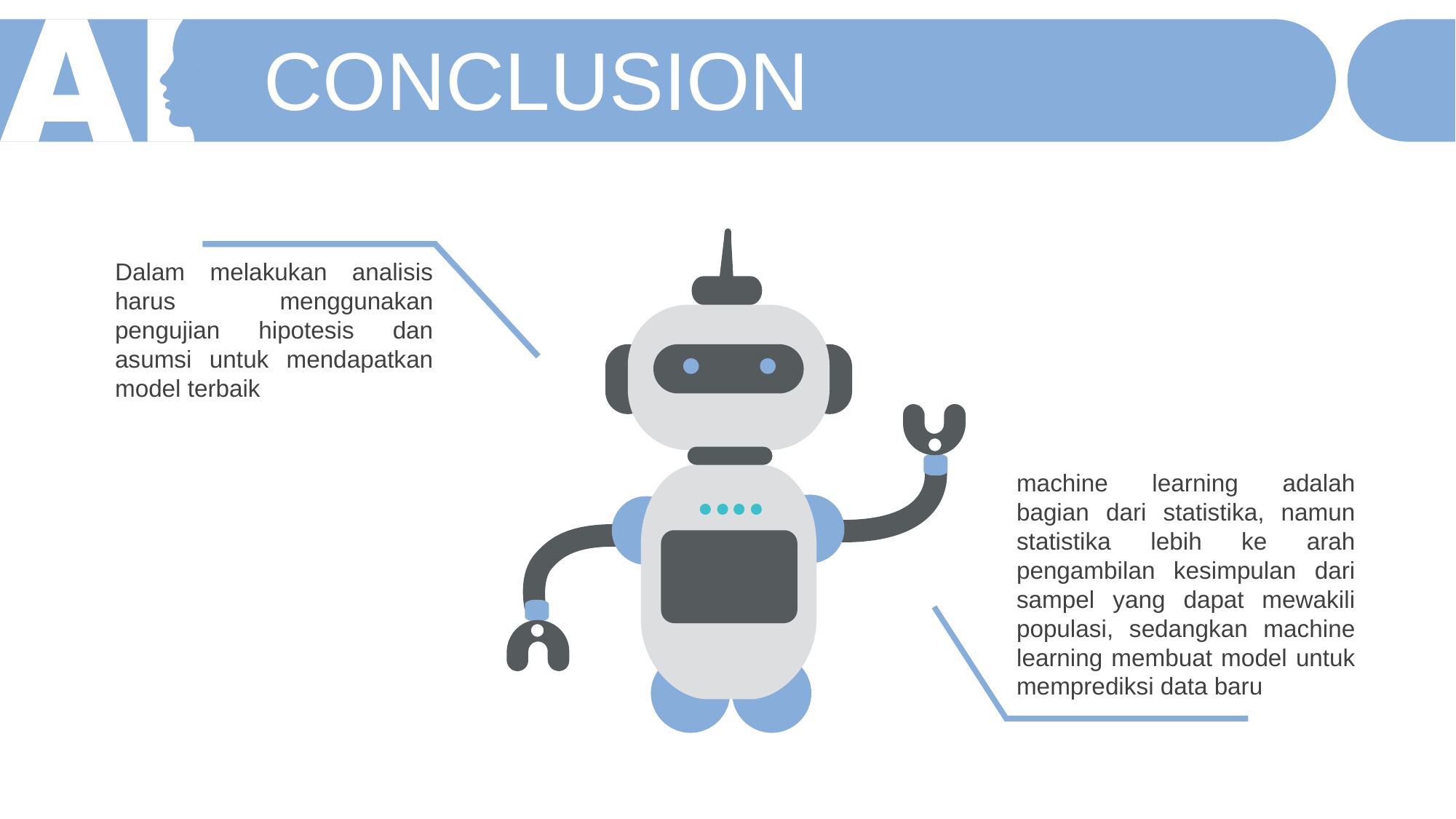

CONCLUSION

Dalam melakukan analisis harus menggunakan pengujian hipotesis dan asumsi untuk mendapatkan model terbaik

machine learning adalah bagian dari statistika, namun statistika lebih ke arah pengambilan kesimpulan dari sampel yang dapat mewakili populasi, sedangkan machine learning membuat model untuk memprediksi data baru